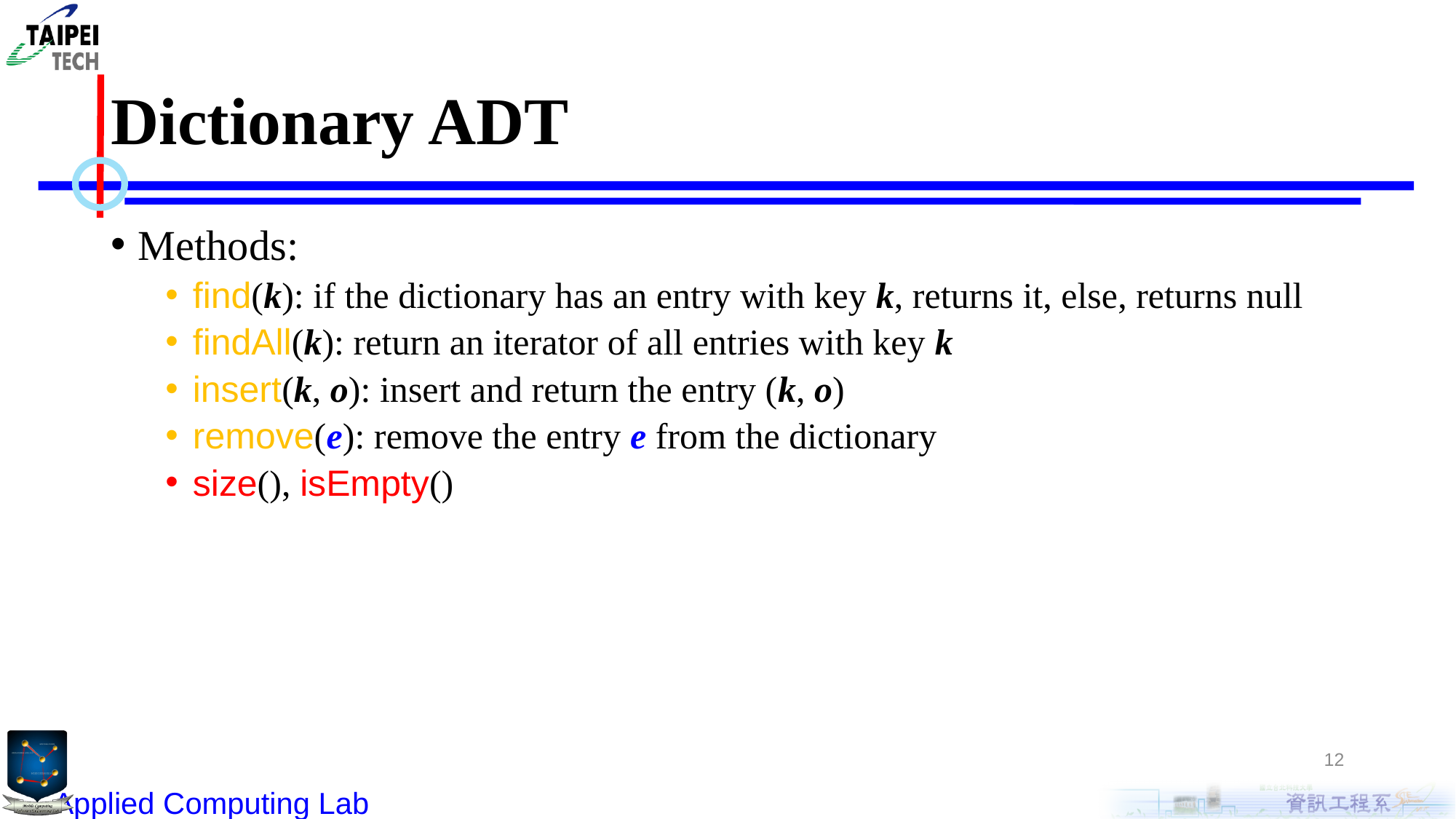

# Dictionary ADT
Methods:
find(k): if the dictionary has an entry with key k, returns it, else, returns null
findAll(k): return an iterator of all entries with key k
insert(k, o): insert and return the entry (k, o)
remove(e): remove the entry e from the dictionary
size(), isEmpty()
12